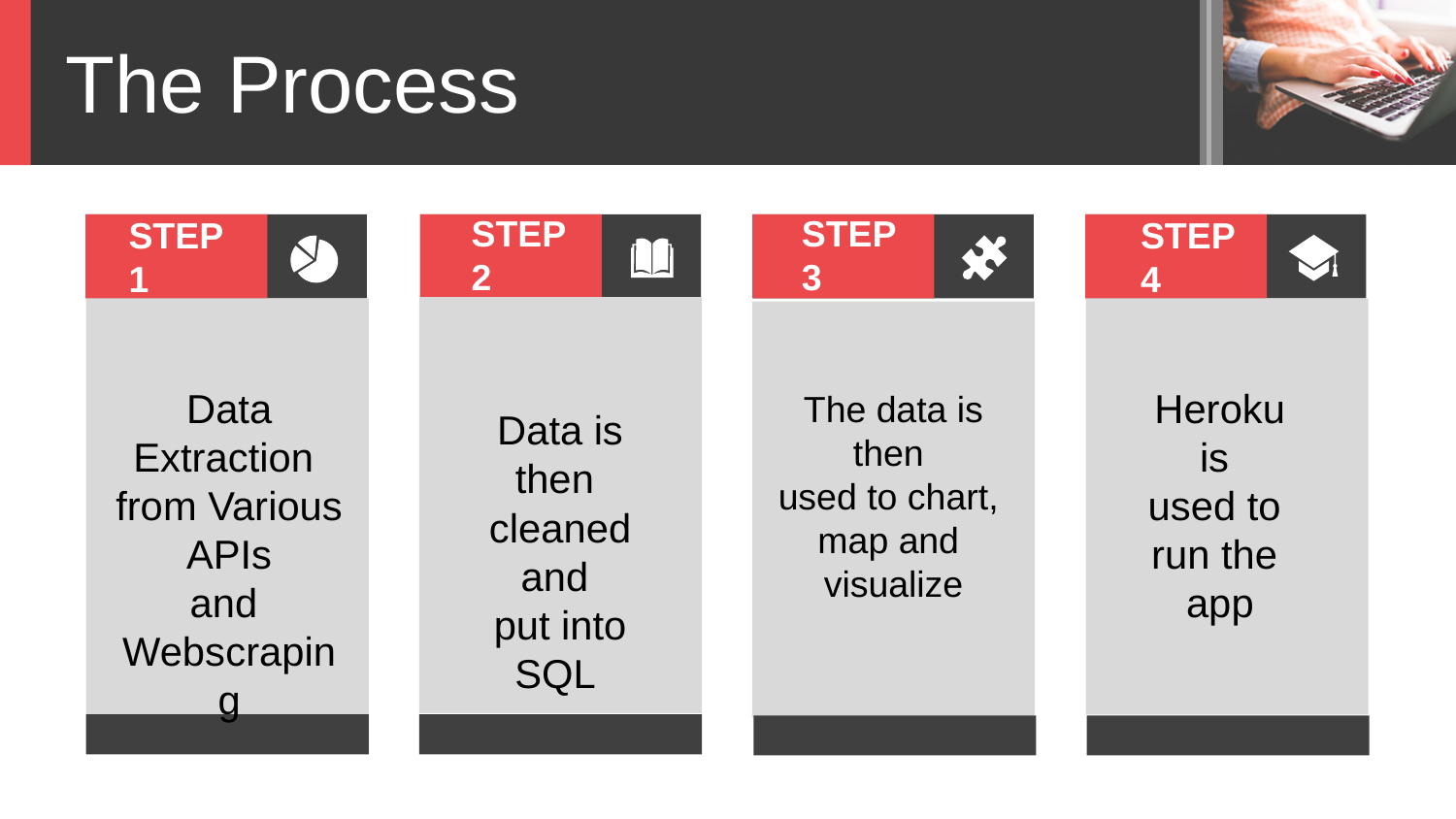

The Process

STEP 2
STEP 3
STEP 1
STEP 4

Data Extraction
from Various
APIs
and
Webscraping
Heroku is
used to
run the
app
The data is then
used to chart,
map and
visualize
Data is then
cleaned and
put into SQL

t
ontent
Content
Content